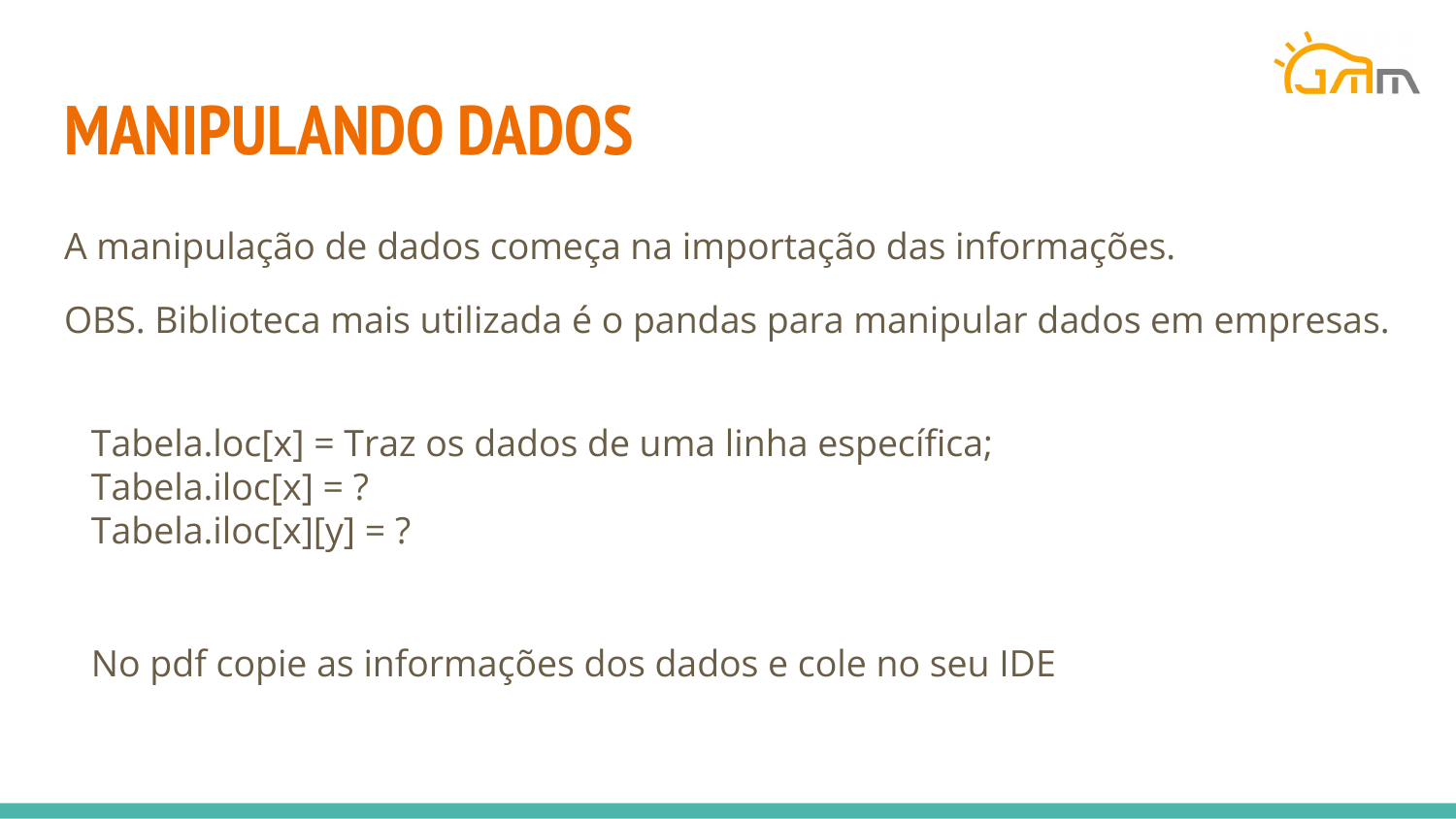

# MANIPULANDO DADOS
A manipulação de dados começa na importação das informações.
OBS. Biblioteca mais utilizada é o pandas para manipular dados em empresas.

Tabela.loc[x] = Traz os dados de uma linha específica;
Tabela.iloc[x] = ?
Tabela.iloc[x][y] = ?
No pdf copie as informações dos dados e cole no seu IDE